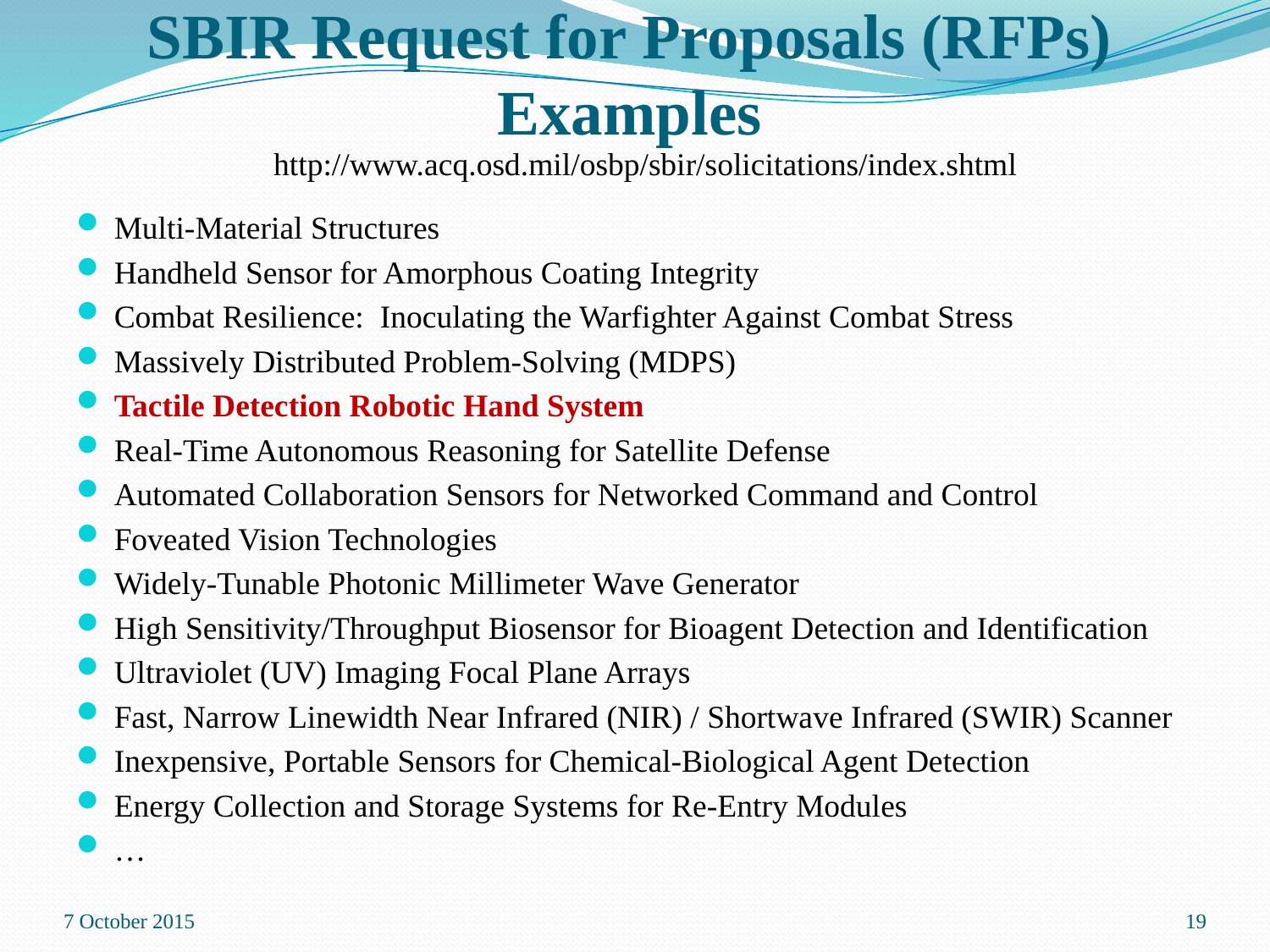

# SBIR Request for Proposals (RFPs) Examples
http://www.acq.osd.mil/osbp/sbir/solicitations/index.shtml
Multi-Material Structures
Handheld Sensor for Amorphous Coating Integrity
Combat Resilience:  Inoculating the Warfighter Against Combat Stress
Massively Distributed Problem-Solving (MDPS)
Tactile Detection Robotic Hand System
Real-Time Autonomous Reasoning for Satellite Defense
Automated Collaboration Sensors for Networked Command and Control
Foveated Vision Technologies
Widely-Tunable Photonic Millimeter Wave Generator
High Sensitivity/Throughput Biosensor for Bioagent Detection and Identification
Ultraviolet (UV) Imaging Focal Plane Arrays
Fast, Narrow Linewidth Near Infrared (NIR) / Shortwave Infrared (SWIR) Scanner
Inexpensive, Portable Sensors for Chemical-Biological Agent Detection
Energy Collection and Storage Systems for Re-Entry Modules
…

7 October 2015
19